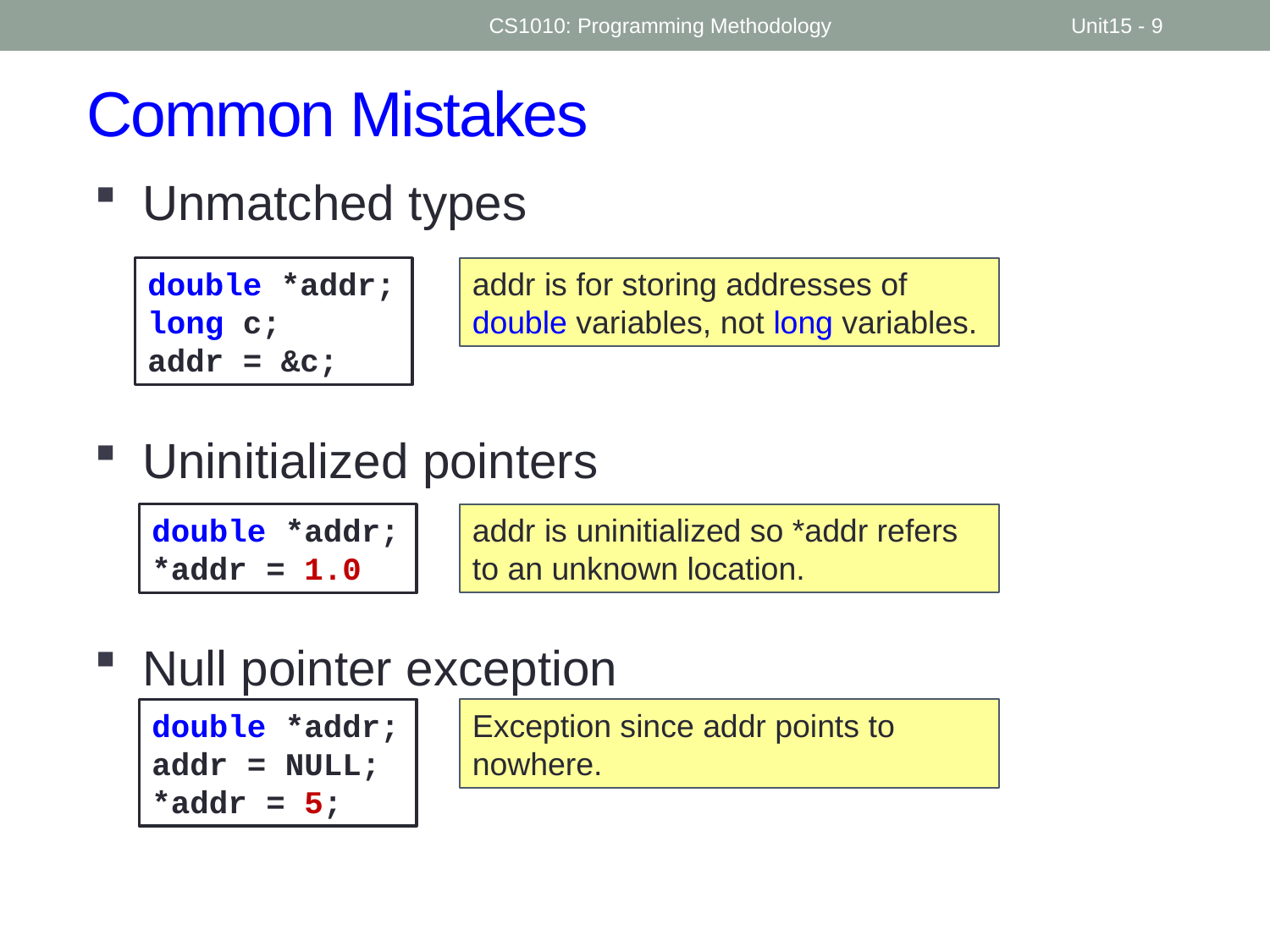

CS1010: Programming Methodology
Unit15 - 9
# Common Mistakes
Unmatched types

Uninitialized pointers

Null pointer exception

double *addr;
long c;
addr = &c;
addr is for storing addresses of double variables, not long variables.
double *addr;
*addr = 1.0
addr is uninitialized so *addr refers to an unknown location.
double *addr;
addr = NULL;
*addr = 5;
Exception since addr points to nowhere.